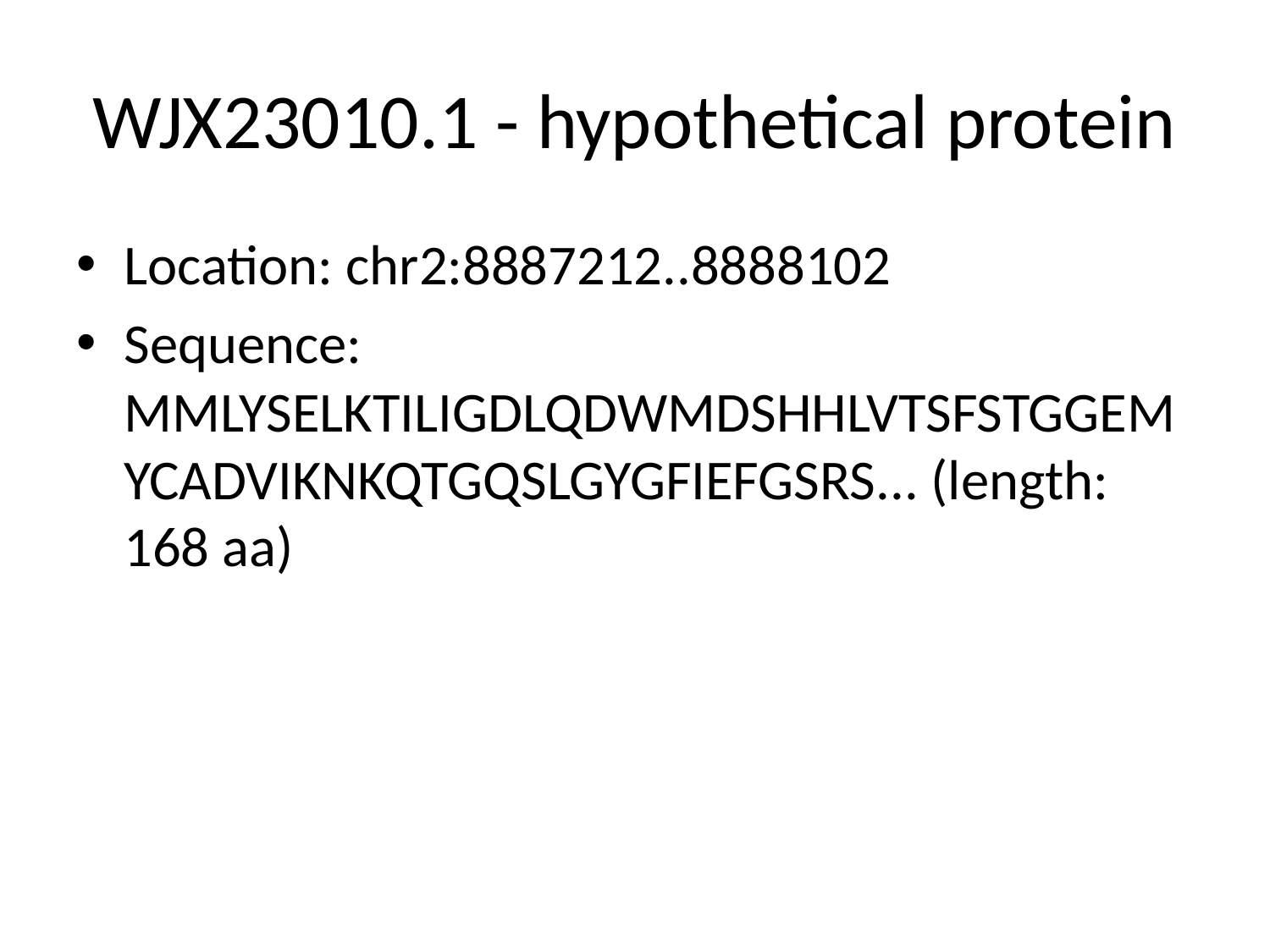

# WJX23010.1 - hypothetical protein
Location: chr2:8887212..8888102
Sequence: MMLYSELKTILIGDLQDWMDSHHLVTSFSTGGEMYCADVIKNKQTGQSLGYGFIEFGSRS... (length: 168 aa)